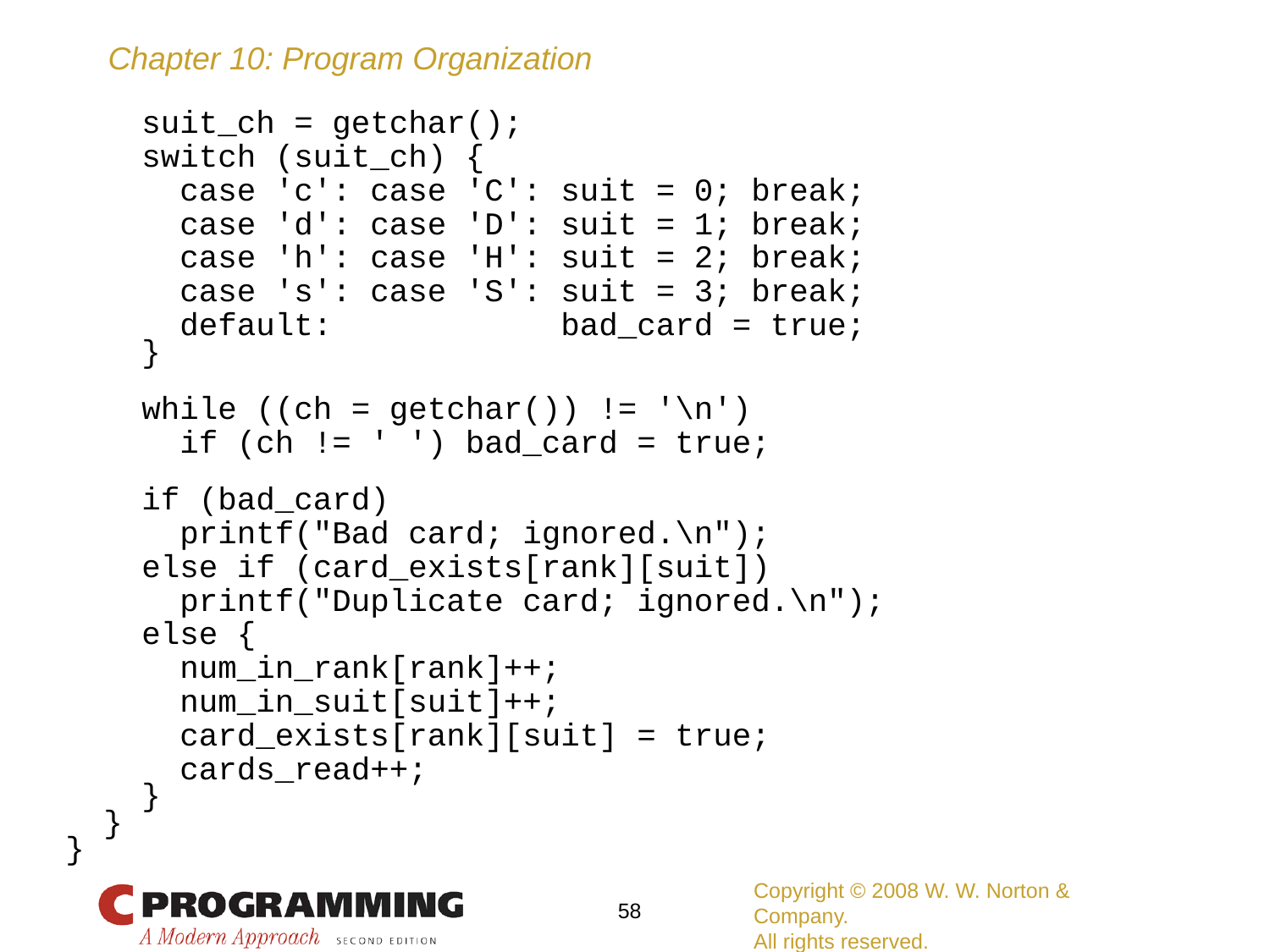

suit_ch = getchar();
    switch (suit_ch) {
      case 'c': case 'C': suit = 0; break;
      case 'd': case 'D': suit = 1; break;
      case 'h': case 'H': suit = 2; break;
      case 's': case 'S': suit = 3; break;
      default:            bad_card = true;
    }

    while ((ch = getchar()) != '\n')
      if (ch != ' ') bad_card = true;

    if (bad_card)
      printf("Bad card; ignored.\n");
    else if (card_exists[rank][suit])
      printf("Duplicate card; ignored.\n");
    else {
      num_in_rank[rank]++;
      num_in_suit[suit]++;
      card_exists[rank][suit] = true;
      cards_read++;
    }
  }
}
Copyright © 2008 W. W. Norton & Company.
All rights reserved.
58